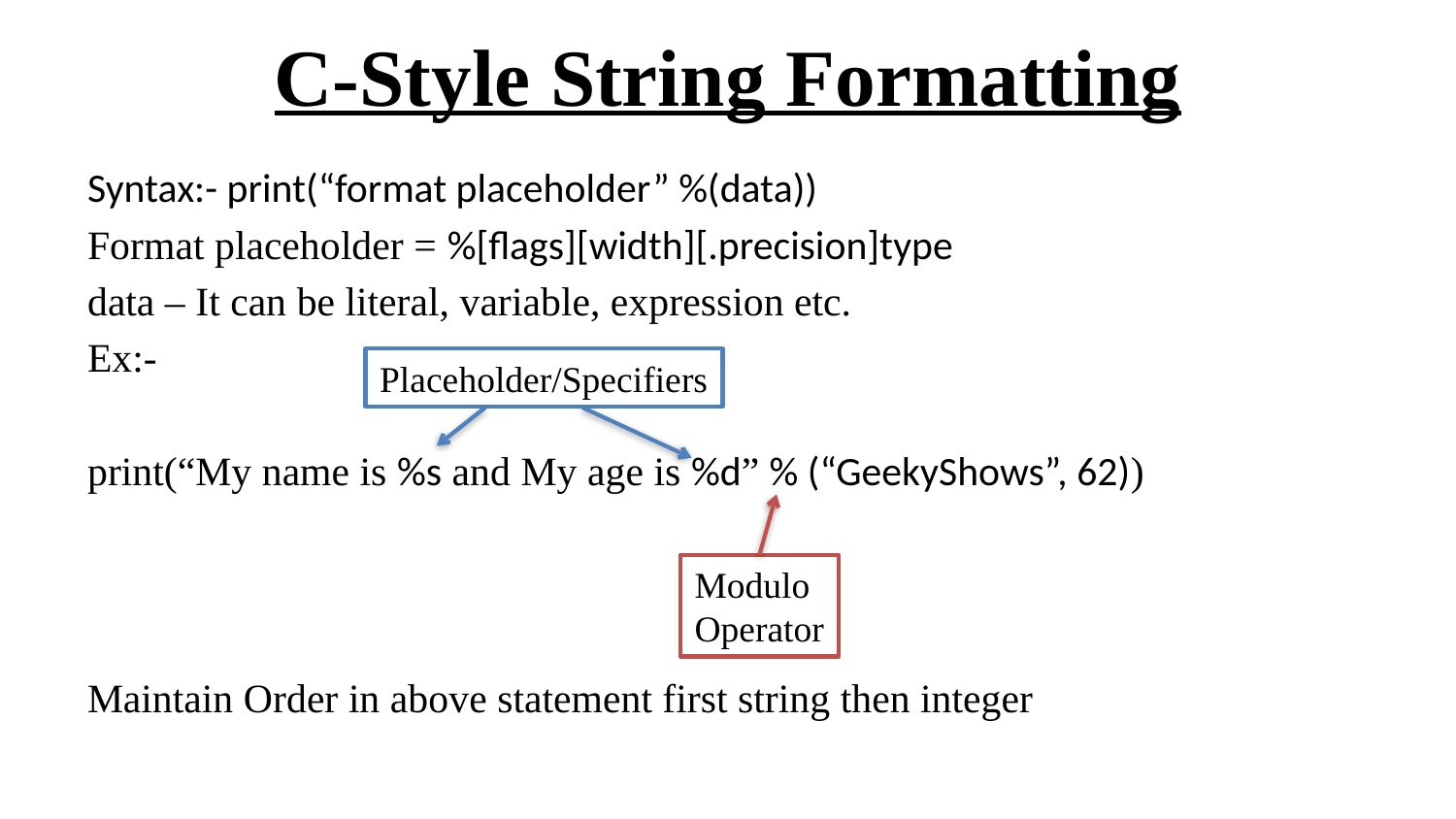

# C-Style String Formatting
Syntax:- print(“format placeholder” %(data))
Format placeholder = %[flags][width][.precision]type
data – It can be literal, variable, expression etc.
Ex:-

print(“My name is %s and My age is %d” % (“GeekyShows”, 62))

Maintain Order in above statement first string then integer
Placeholder/Specifiers
Modulo
Operator